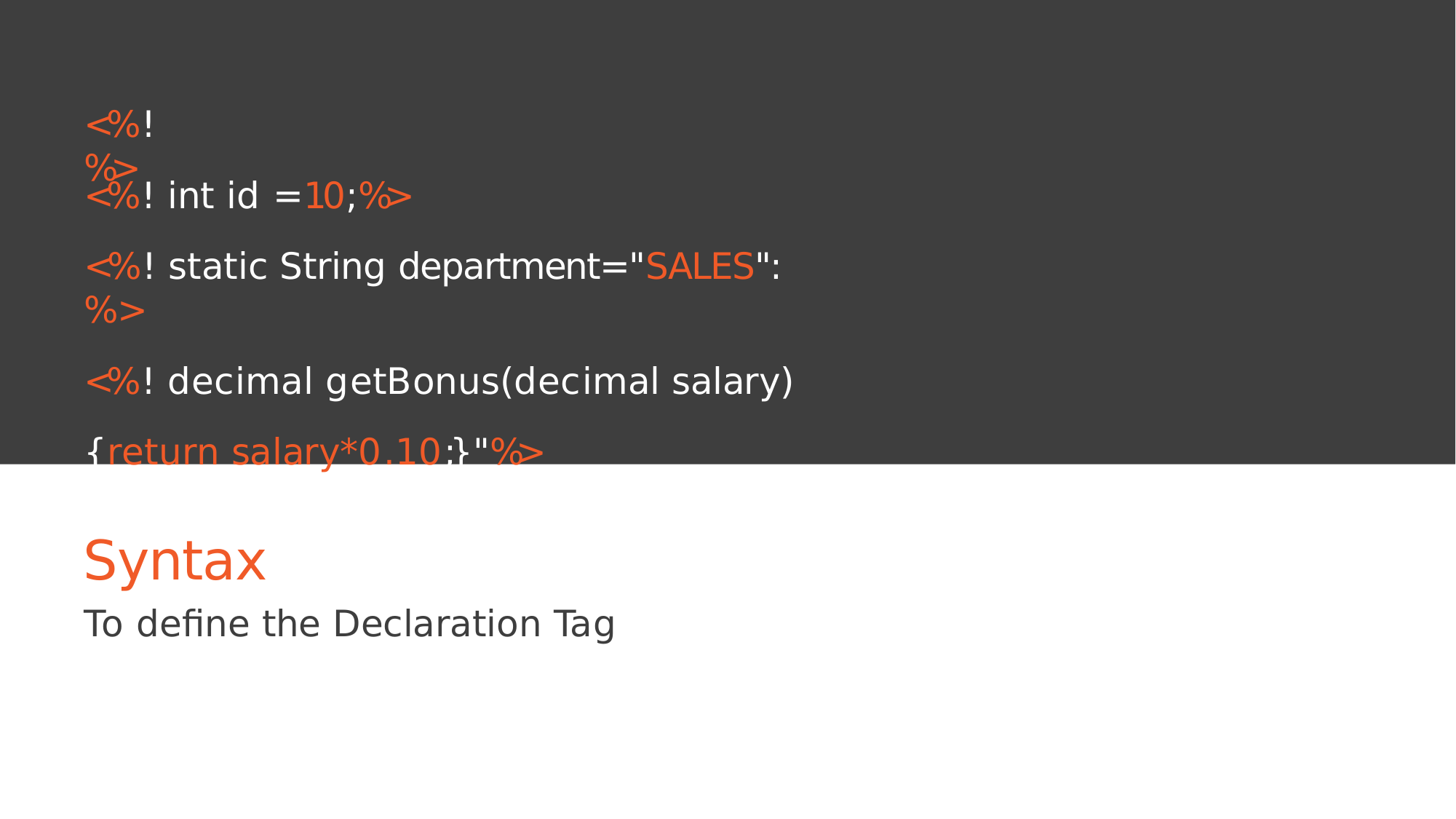

# <%! %>
<%! int id =10;%>
<%! static String department="SALES":%>
<%! decimal getBonus(decimal salary)
{return salary*0.10;}"%>

Syntax
To define the Declaration Tag
11